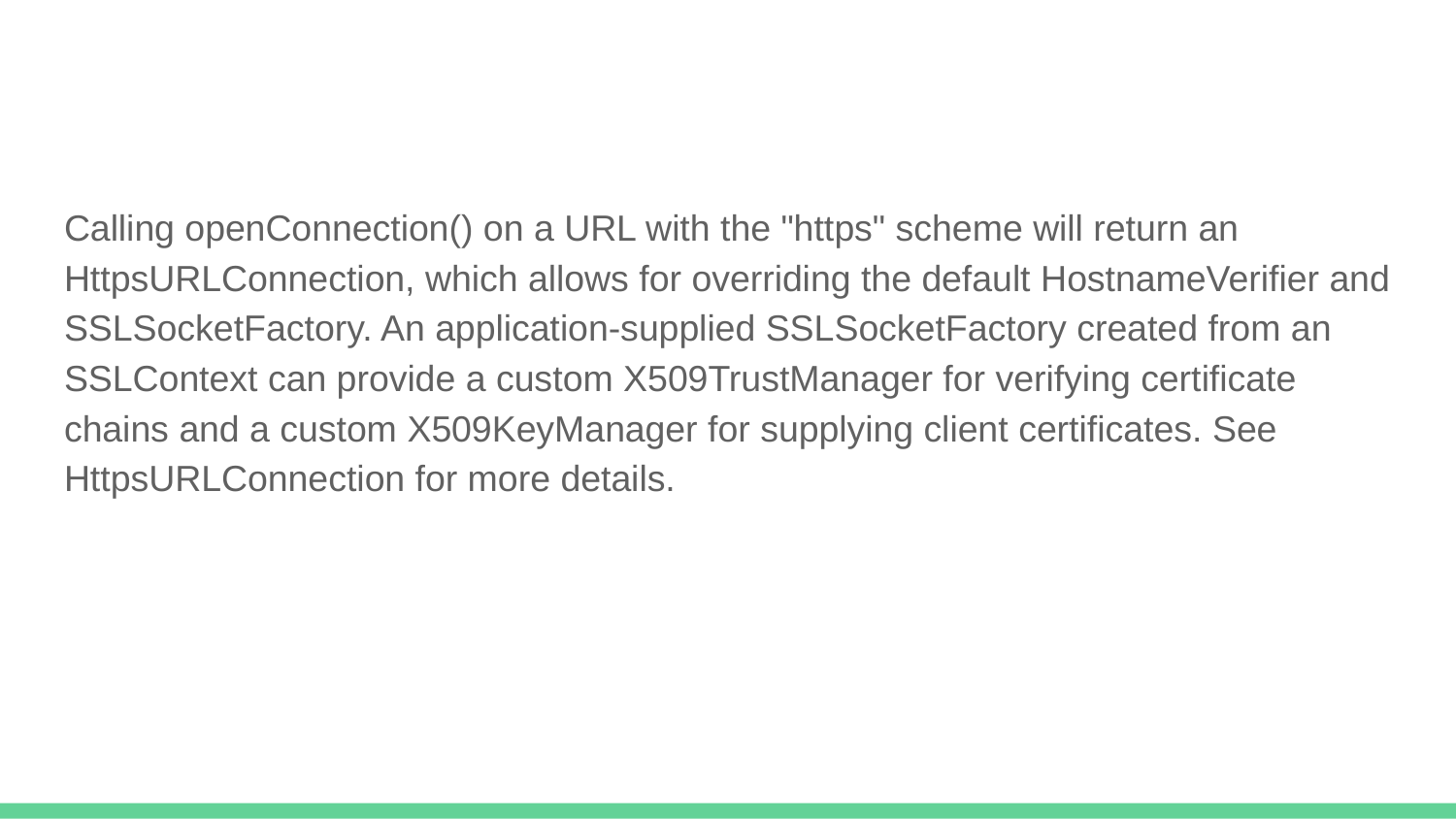

Calling openConnection() on a URL with the "https" scheme will return an HttpsURLConnection, which allows for overriding the default HostnameVerifier and SSLSocketFactory. An application-supplied SSLSocketFactory created from an SSLContext can provide a custom X509TrustManager for verifying certificate chains and a custom X509KeyManager for supplying client certificates. See HttpsURLConnection for more details.